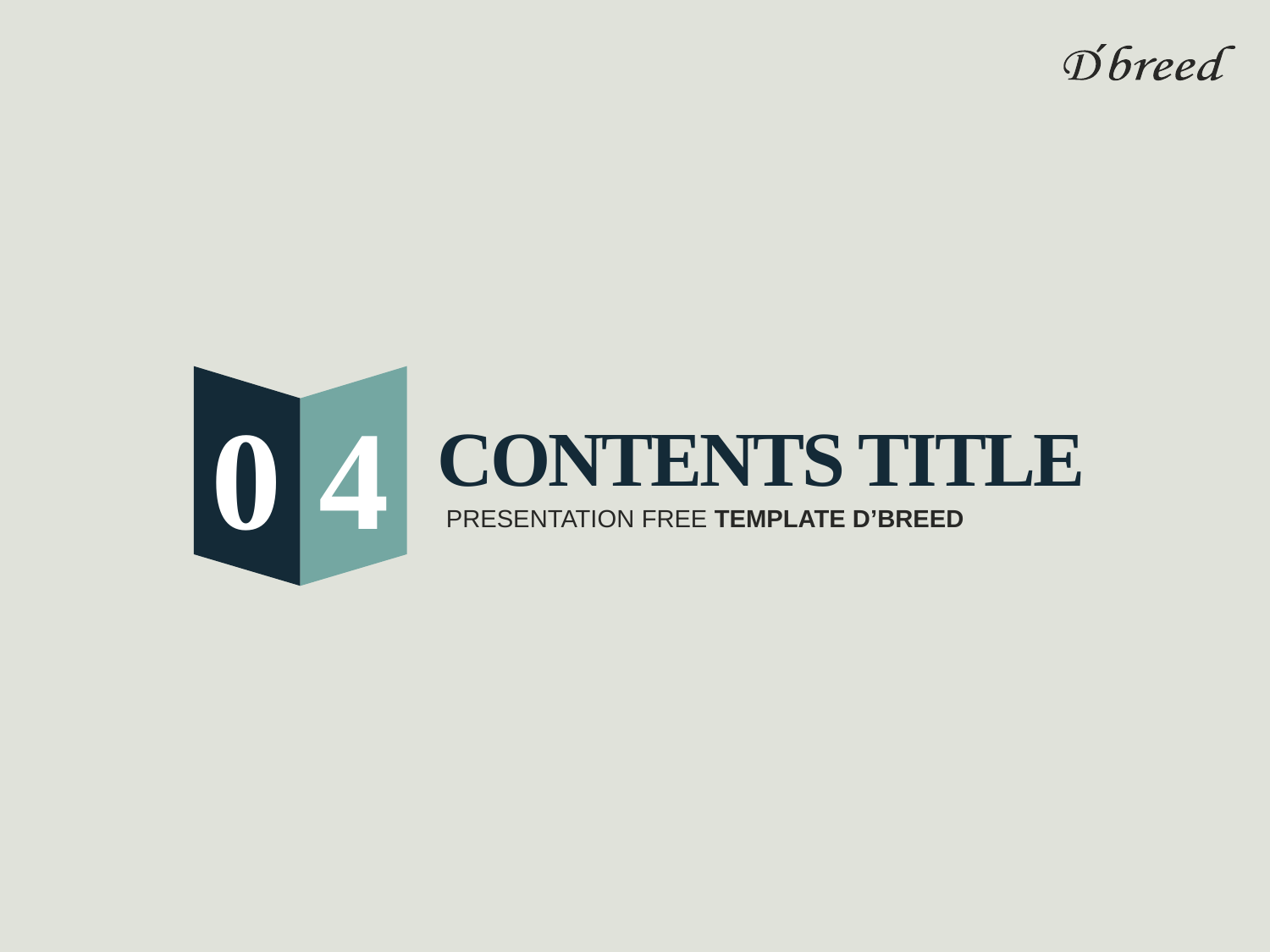

0
4
CONTENTS TITLE
PRESENTATION FREE TEMPLATE D’BREED